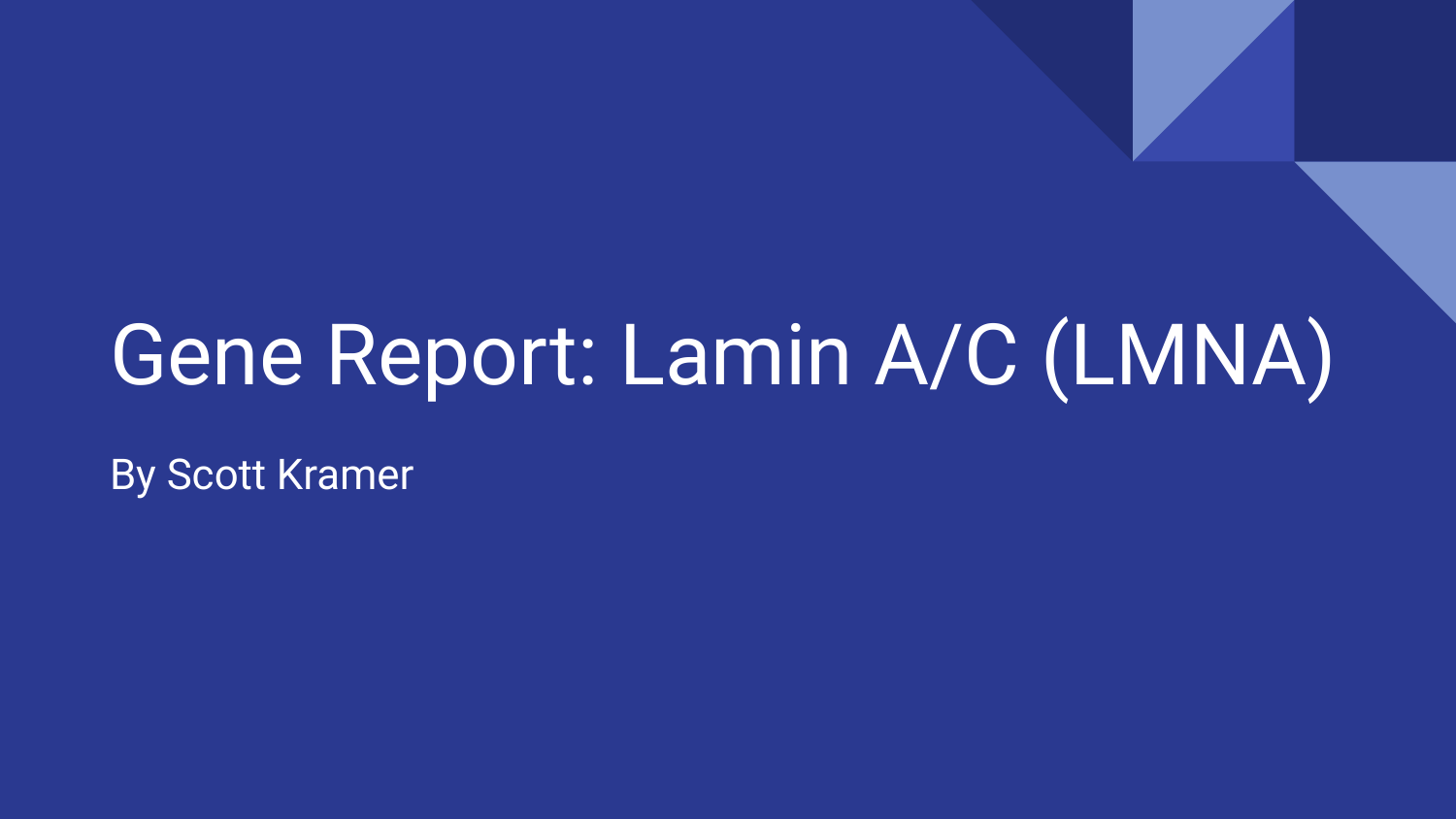

# Gene Report: Lamin A/C (LMNA)
By Scott Kramer